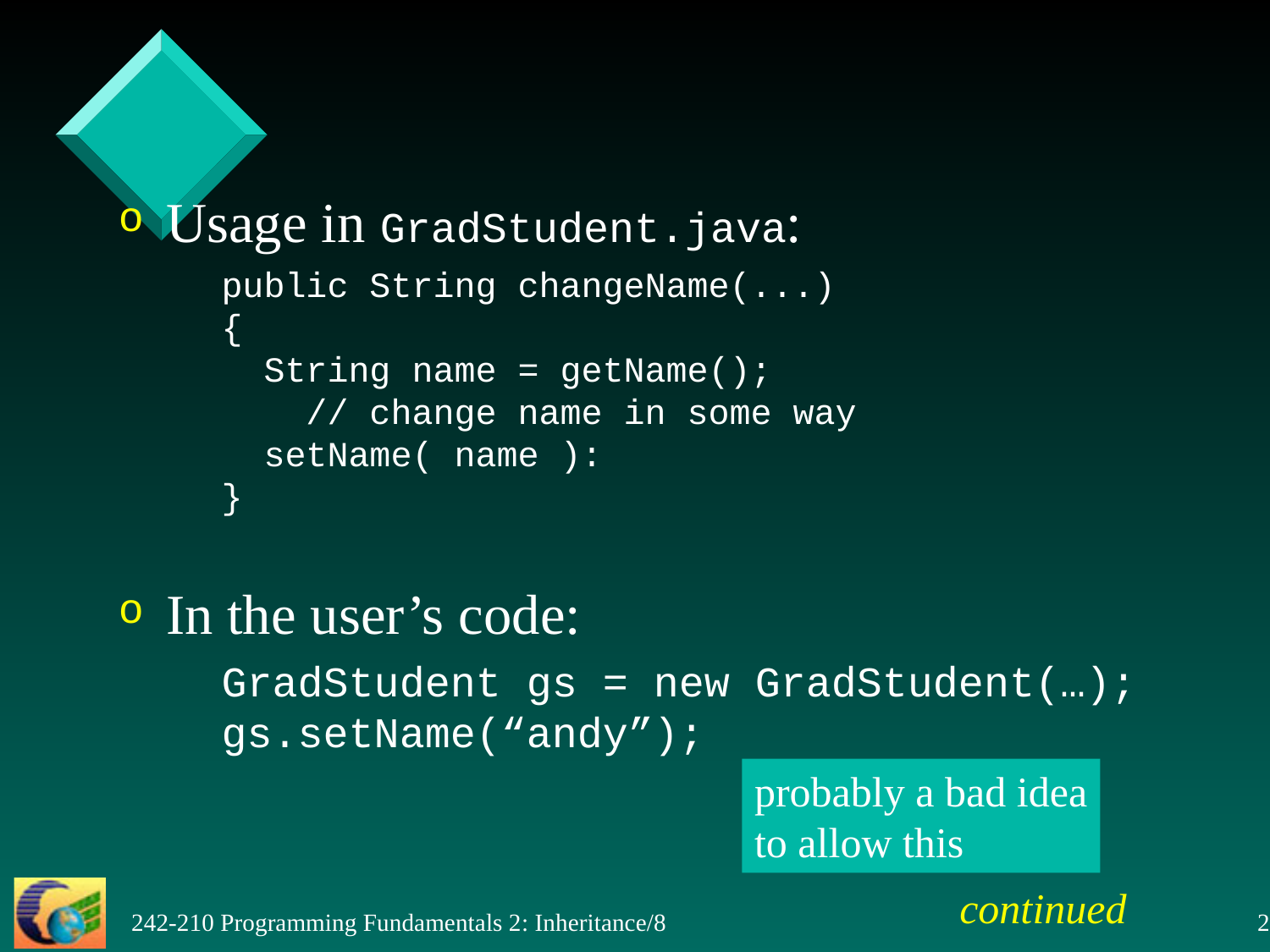

Usage in GradStudent.java:
	public String changeName(...)
{
  String name = getName();
    // change name in some way
  setName( name ):
}
In the user’s code:
	GradStudent gs = new GradStudent(…);
gs.setName(“andy”);
probably a bad idea
to allow this
continued